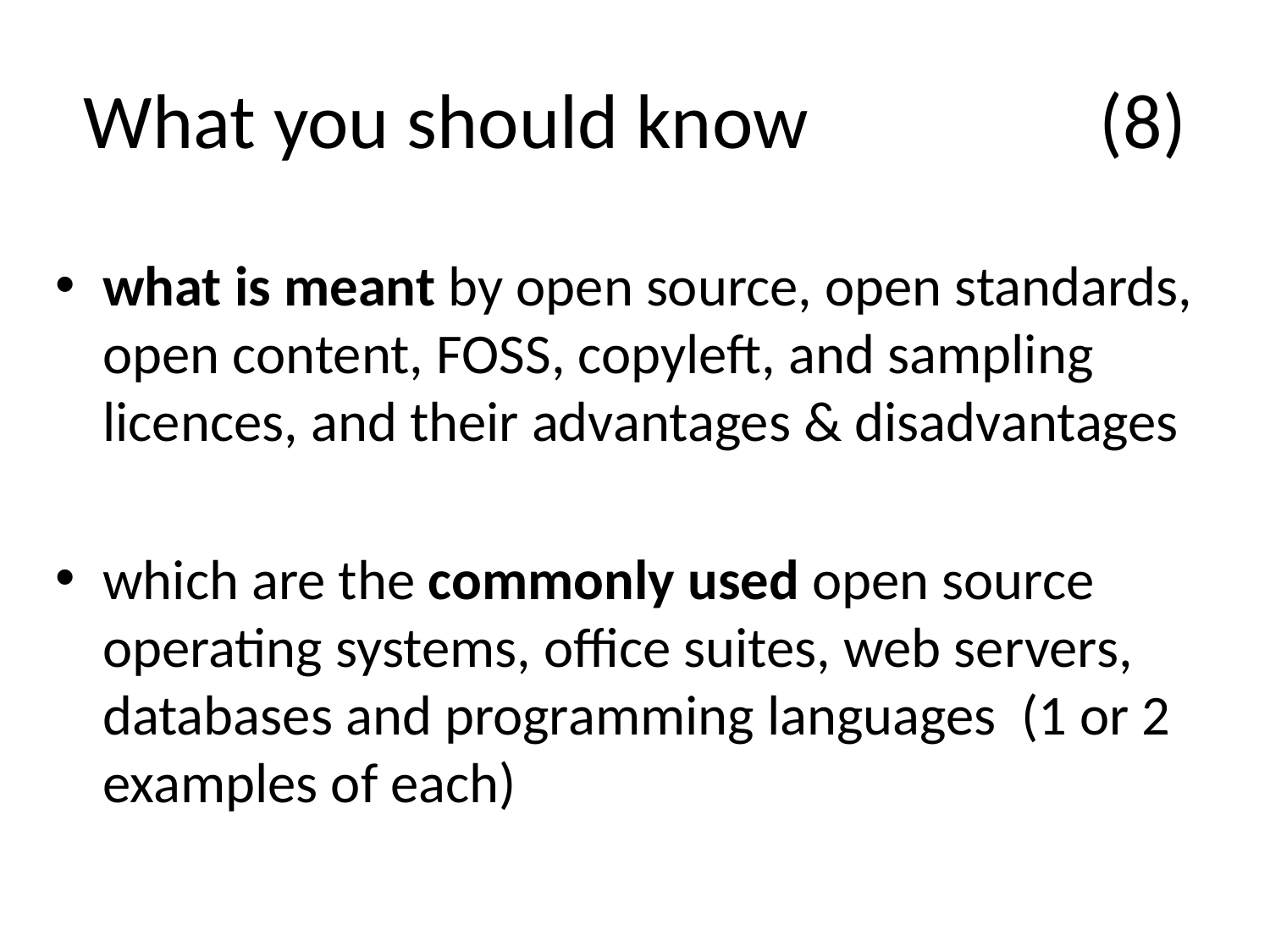

# What you should know			(8)
what is meant by open source, open standards, open content, FOSS, copyleft, and sampling licences, and their advantages & disadvantages

which are the commonly used open source operating systems, office suites, web servers, databases and programming languages  (1 or 2 examples of each)